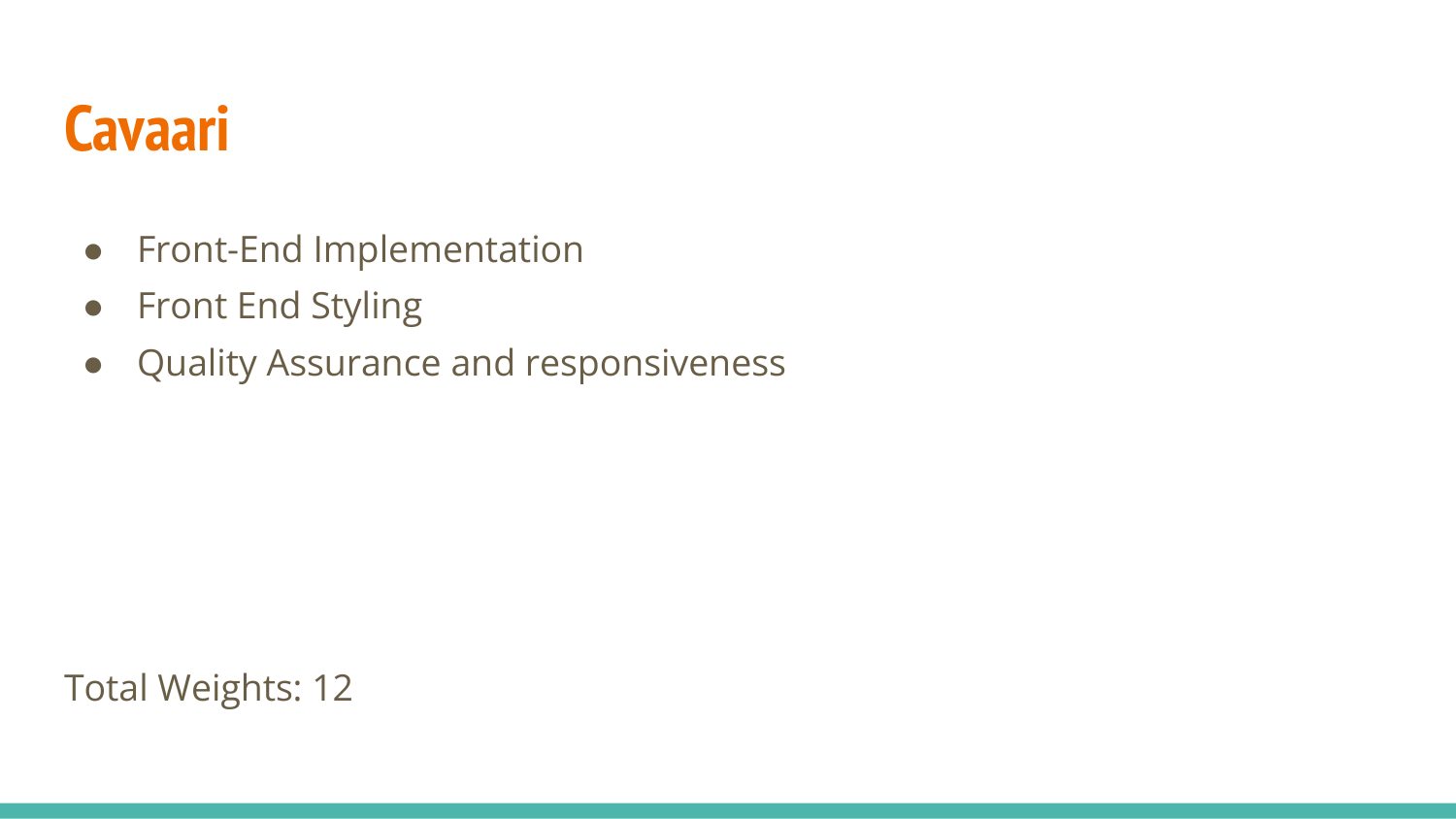

# Cavaari
Front-End Implementation
Front End Styling
Quality Assurance and responsiveness

Total Weights: 12